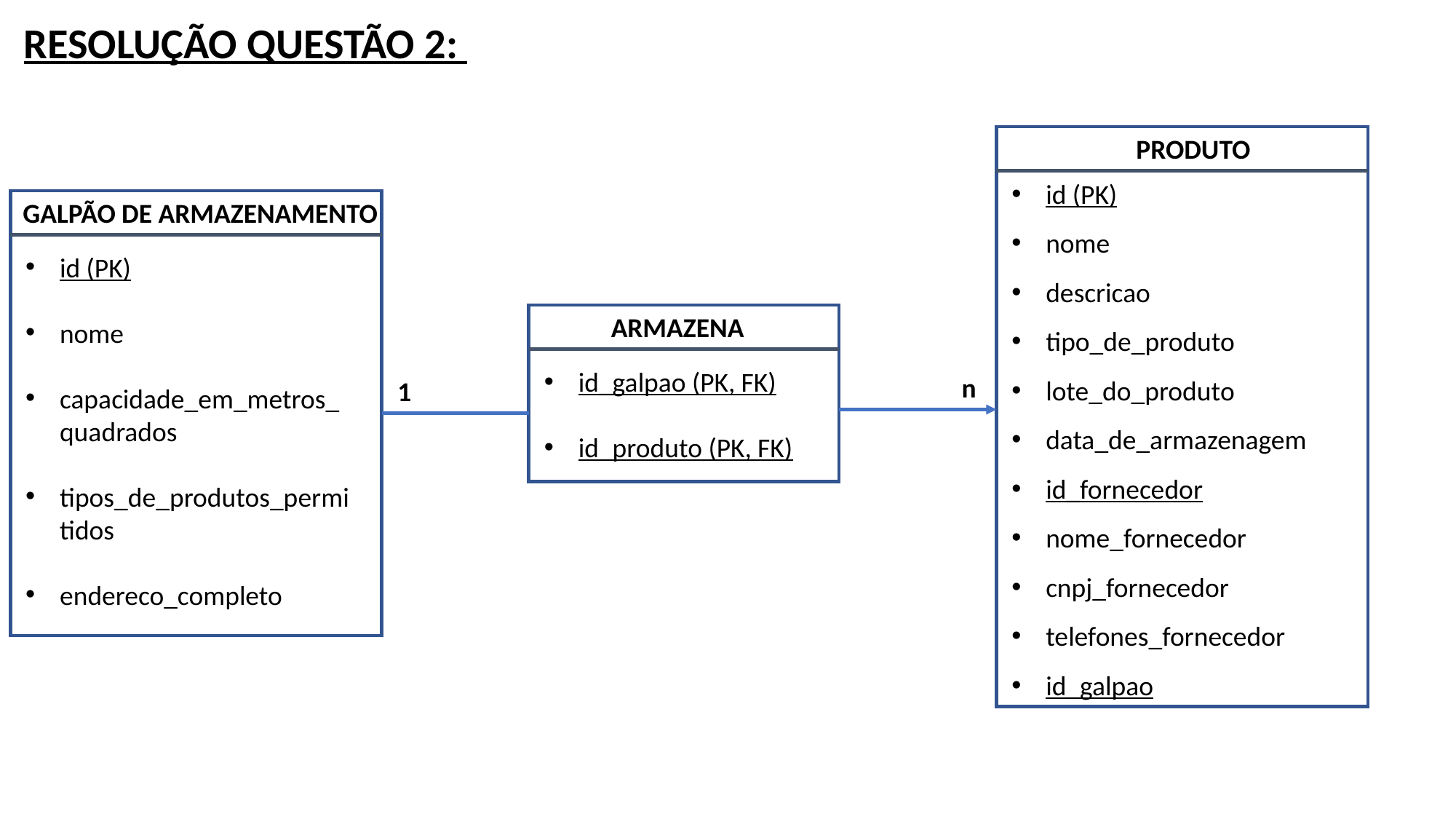

RESOLUÇÃO QUESTÃO 2:
	   PRODUTO

id (PK)
nome
descricao
tipo_de_produto
lote_do_produto
data_de_armazenagem
id_fornecedor
nome_fornecedor
cnpj_fornecedor
telefones_fornecedor
id_galpao
GALPÃO DE ARMAZENAMENTO

id (PK)

nome

capacidade_em_metros_quadrados

tipos_de_produtos_permitidos

endereco_completo

ARMAZENA

id_galpao (PK, FK)

id_produto (PK, FK)
n
1